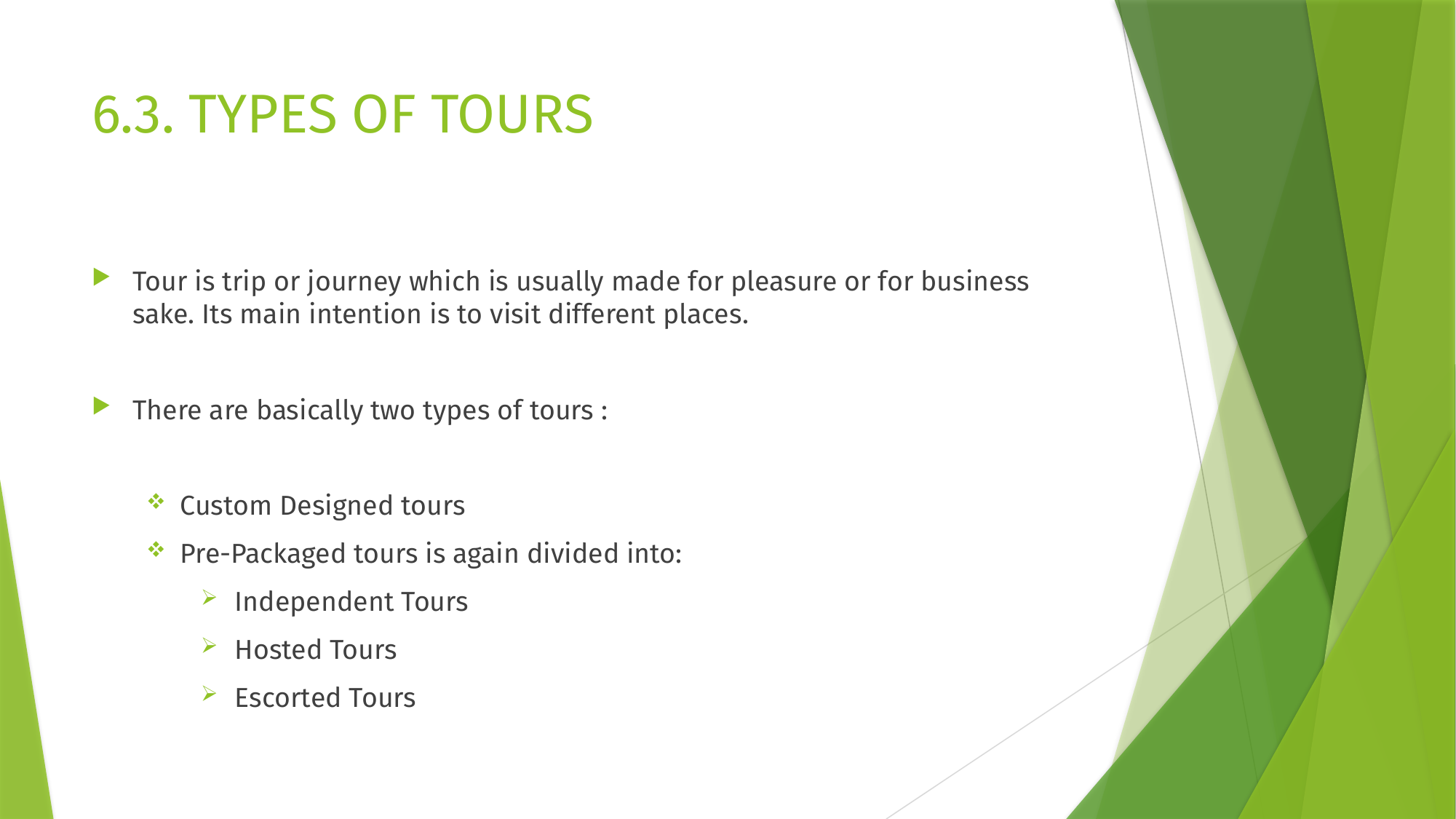

# 6.3. TYPES OF TOURS
Tour is trip or journey which is usually made for pleasure or for business sake. Its main intention is to visit different places.

There are basically two types of tours :

Custom Designed tours
Pre-Packaged tours is again divided into:
Independent Tours
Hosted Tours
Escorted Tours